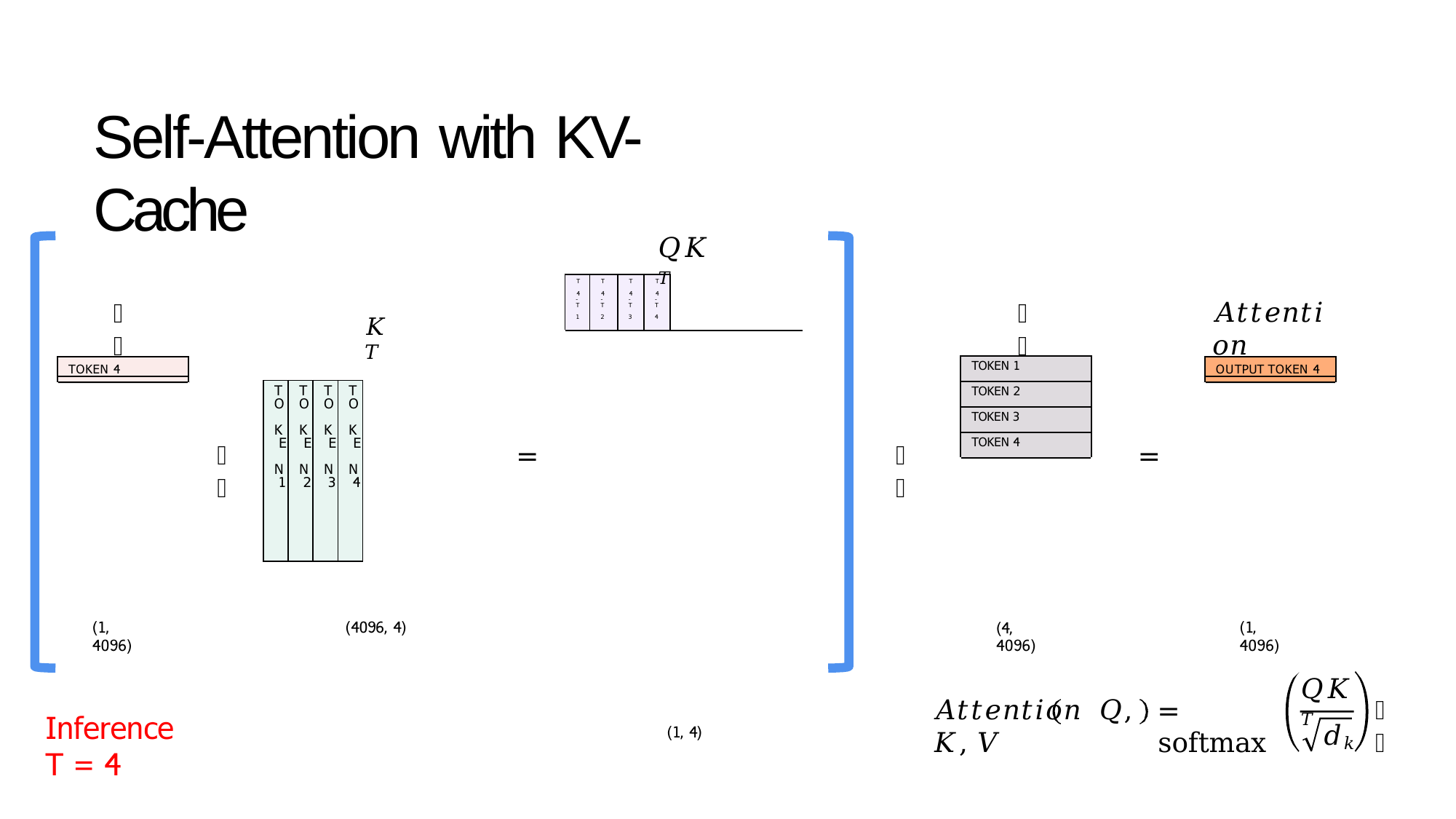

# Self-Attention with KV-Cache
𝑄𝐾𝑇

| T 4 - T 1 | T 4 - T 2 | T 4 - T 3 | T 4 - T 4 |  |
| --- | --- | --- | --- | --- |
|  |  |  |  |  |
𝐾𝑇
𝐴𝑡𝑡𝑒𝑛𝑡𝑖𝑜𝑛
𝑄
𝑉

| TOKEN 1 |
| --- |
| TOKEN 2 |
| TOKEN 3 |
| TOKEN 4 |
|  |

TOKEN 4
OUTPUT TOKEN 4
| T O K E N 1 | T O K E N 2 | T O K E N 3 | T O K E N 4 |  |
| --- | --- | --- | --- | --- |
𝑋
=
𝑋
=
(1, 4096)
(4096, 4)
(1, 4096)
(4, 4096)
𝑄𝐾𝑇

𝐴𝑡𝑡𝑒𝑛𝑡𝑖𝑜𝑛  𝑄, 𝐾, 𝑉
= softmax
𝑉

Inference
T = 4
𝑑𝑘

(1, 4)